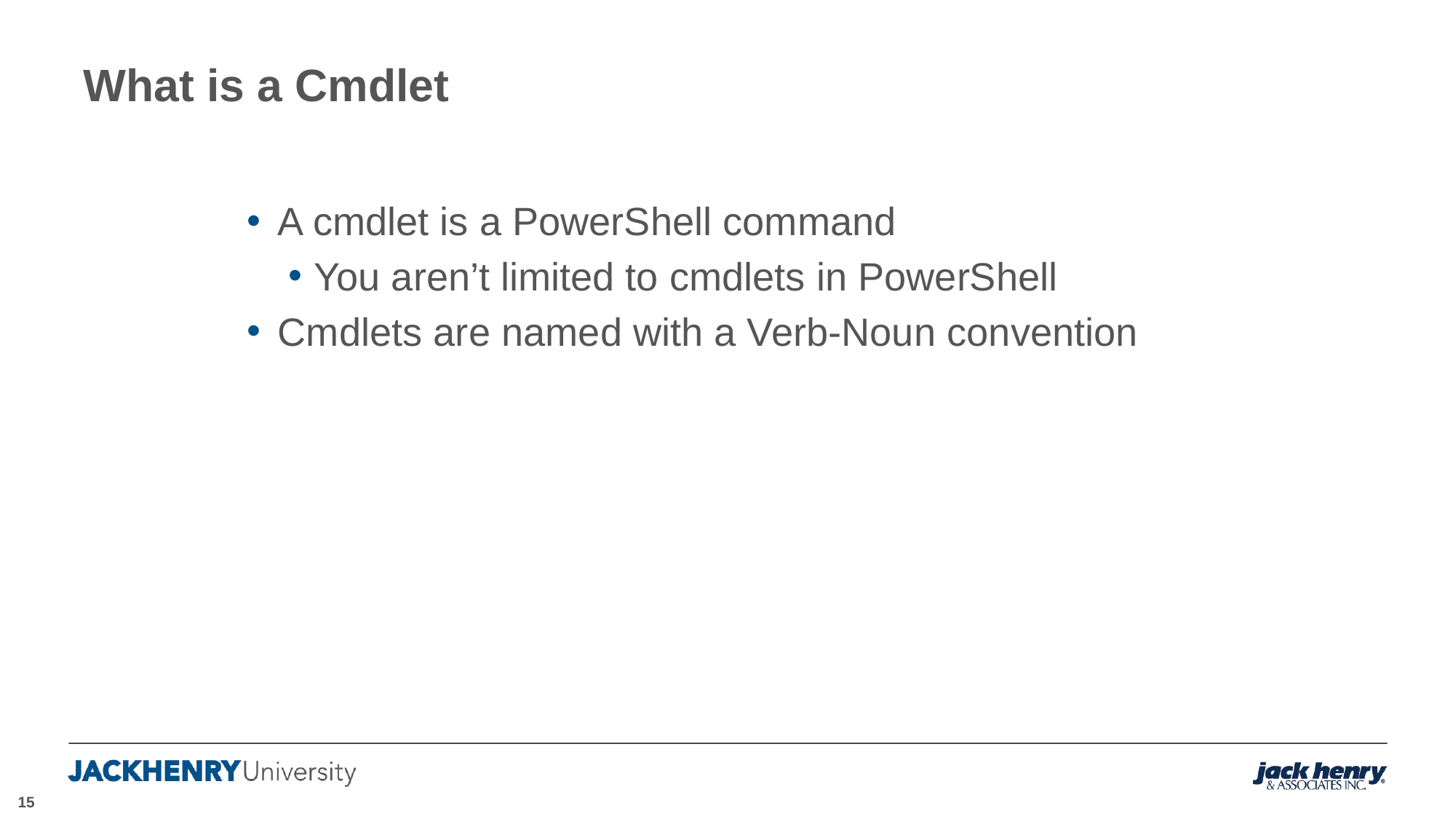

# What is a Cmdlet
A cmdlet is a PowerShell command
You aren’t limited to cmdlets in PowerShell
Cmdlets are named with a Verb-Noun convention